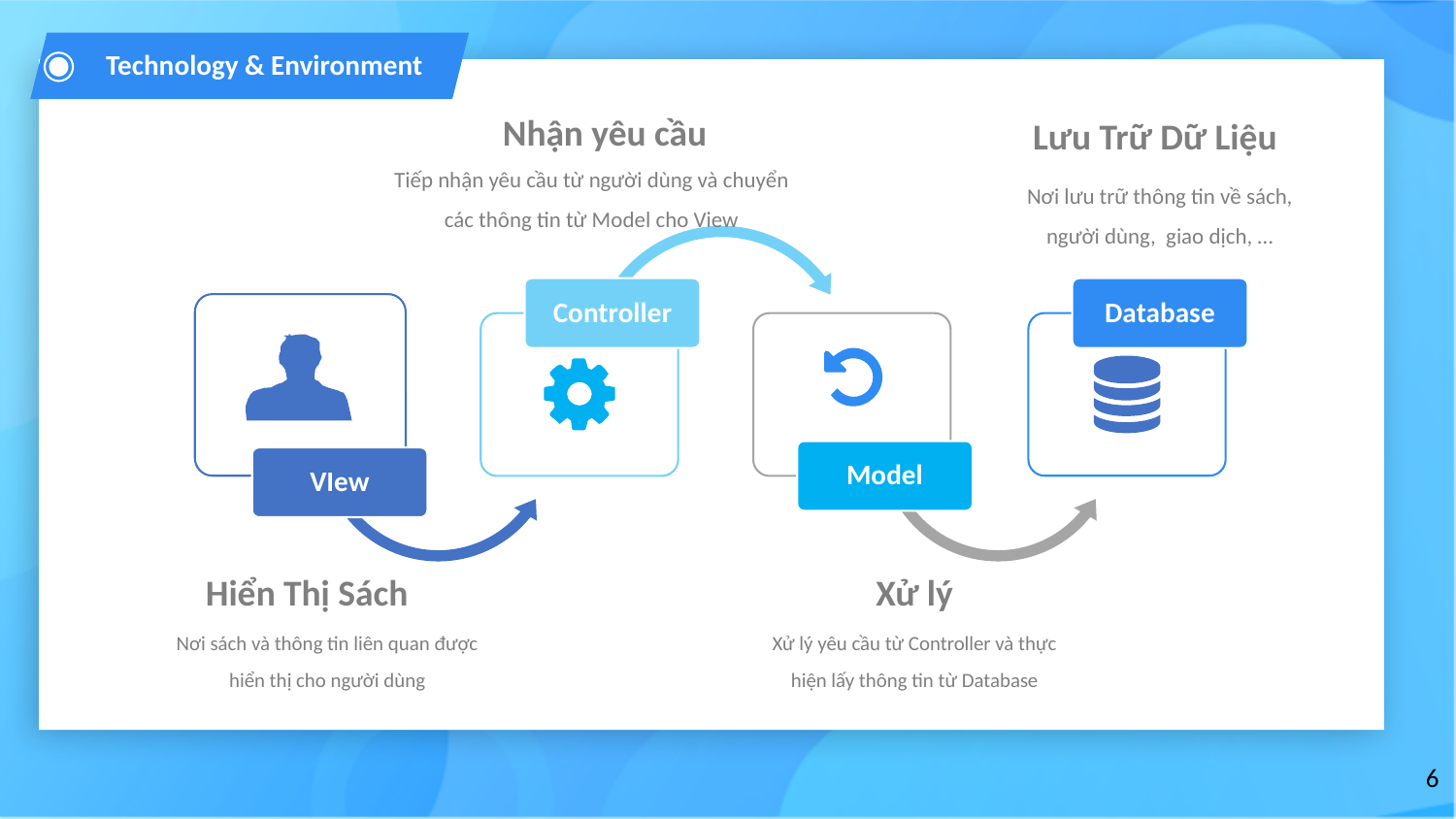

Technology & Environment

Nhận yêu cầu
Tiếp nhận yêu cầu từ người dùng và chuyển các thông tin từ Model cho View
Lưu Trữ Dữ Liệu
Nơi lưu trữ thông tin về sách, người dùng,  giao dịch, …

Controller
Database

Model
VIew
Xử lý
Xử lý yêu cầu từ Controller và thực hiện lấy thông tin từ Database
Hiển Thị Sách
Nơi sách và thông tin liên quan được hiển thị cho người dùng
6